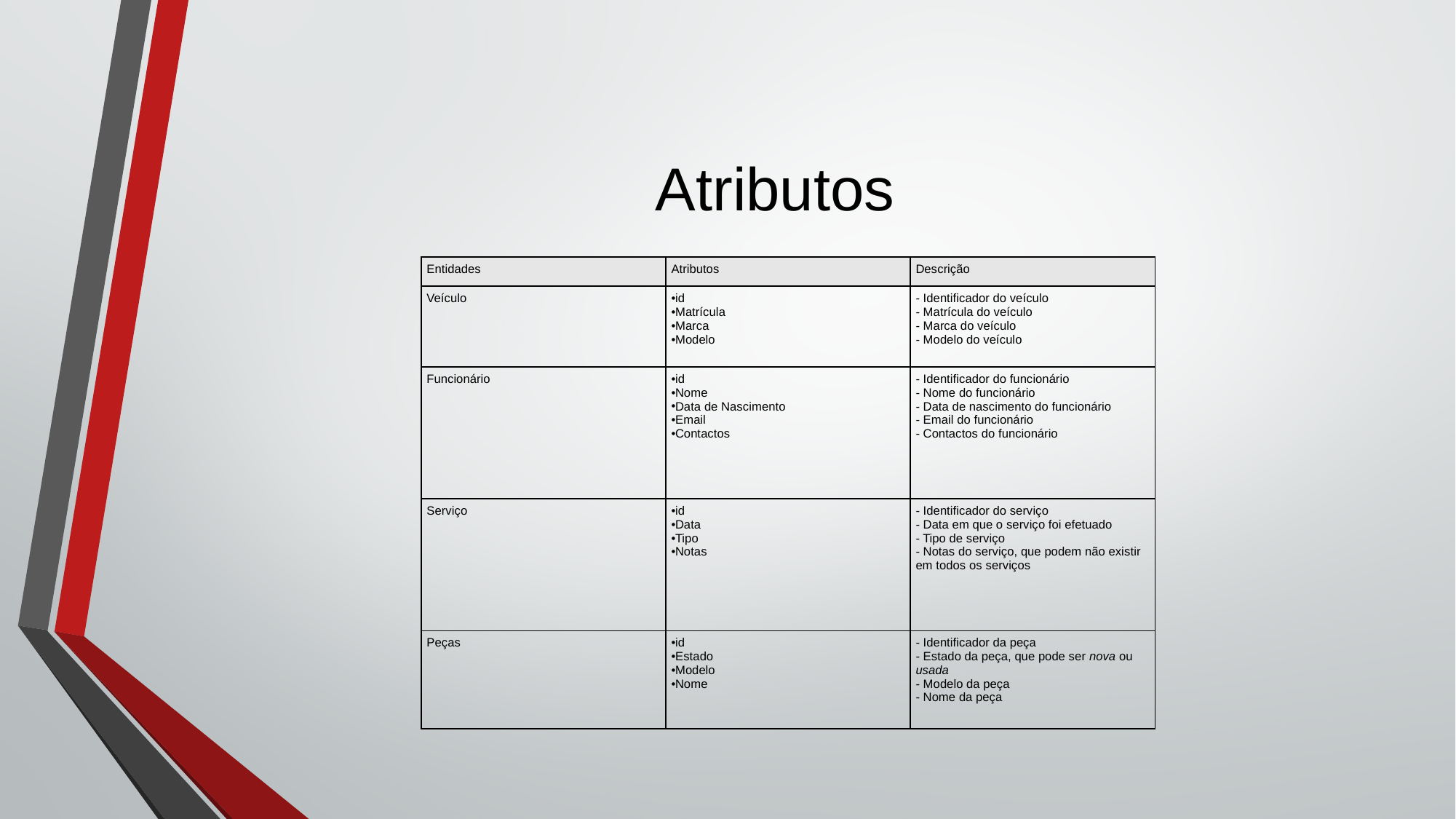

# Atributos
| Entidades | Atributos | Descrição |
| --- | --- | --- |
| Veículo | id Matrícula Marca Modelo | - Identificador do veículo - Matrícula do veículo - Marca do veículo - Modelo do veículo |
| Funcionário | id Nome Data de Nascimento Email Contactos | - Identificador do funcionário - Nome do funcionário - Data de nascimento do funcionário - Email do funcionário - Contactos do funcionário |
| Serviço | id Data Tipo Notas | - Identificador do serviço - Data em que o serviço foi efetuado - Tipo de serviço - Notas do serviço, que podem não existir em todos os serviços |
| Peças | id Estado Modelo Nome | - Identificador da peça - Estado da peça, que pode ser nova ou usada - Modelo da peça - Nome da peça |